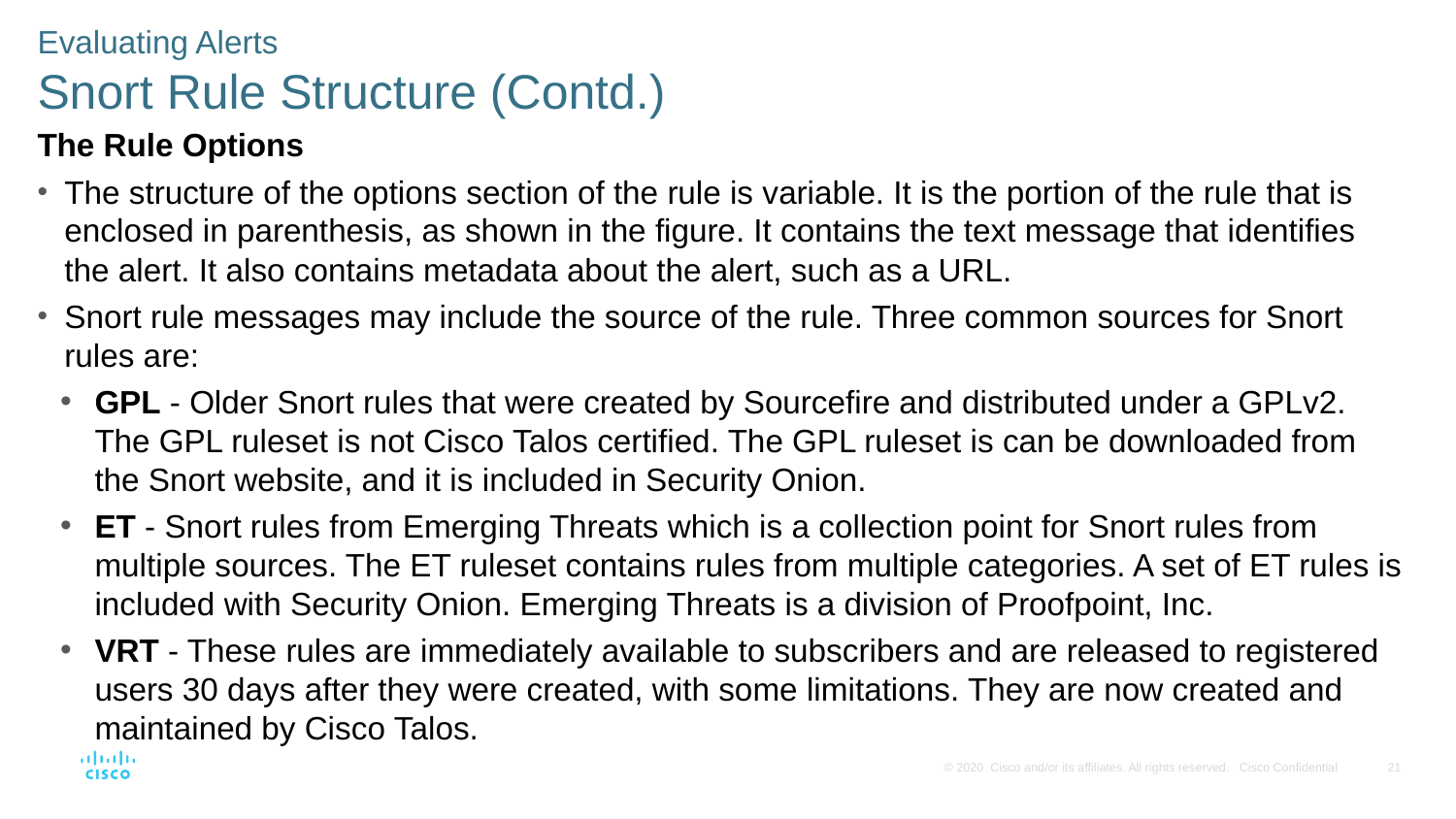

Evaluating Alerts
Snort Rule Structure (Contd.)
The Rule Options
The structure of the options section of the rule is variable. It is the portion of the rule that is enclosed in parenthesis, as shown in the figure. It contains the text message that identifies the alert. It also contains metadata about the alert, such as a URL.
Snort rule messages may include the source of the rule. Three common sources for Snort rules are:
GPL - Older Snort rules that were created by Sourcefire and distributed under a GPLv2. The GPL ruleset is not Cisco Talos certified. The GPL ruleset is can be downloaded from the Snort website, and it is included in Security Onion.
ET - Snort rules from Emerging Threats which is a collection point for Snort rules from multiple sources. The ET ruleset contains rules from multiple categories. A set of ET rules is included with Security Onion. Emerging Threats is a division of Proofpoint, Inc.
VRT - These rules are immediately available to subscribers and are released to registered users 30 days after they were created, with some limitations. They are now created and maintained by Cisco Talos.